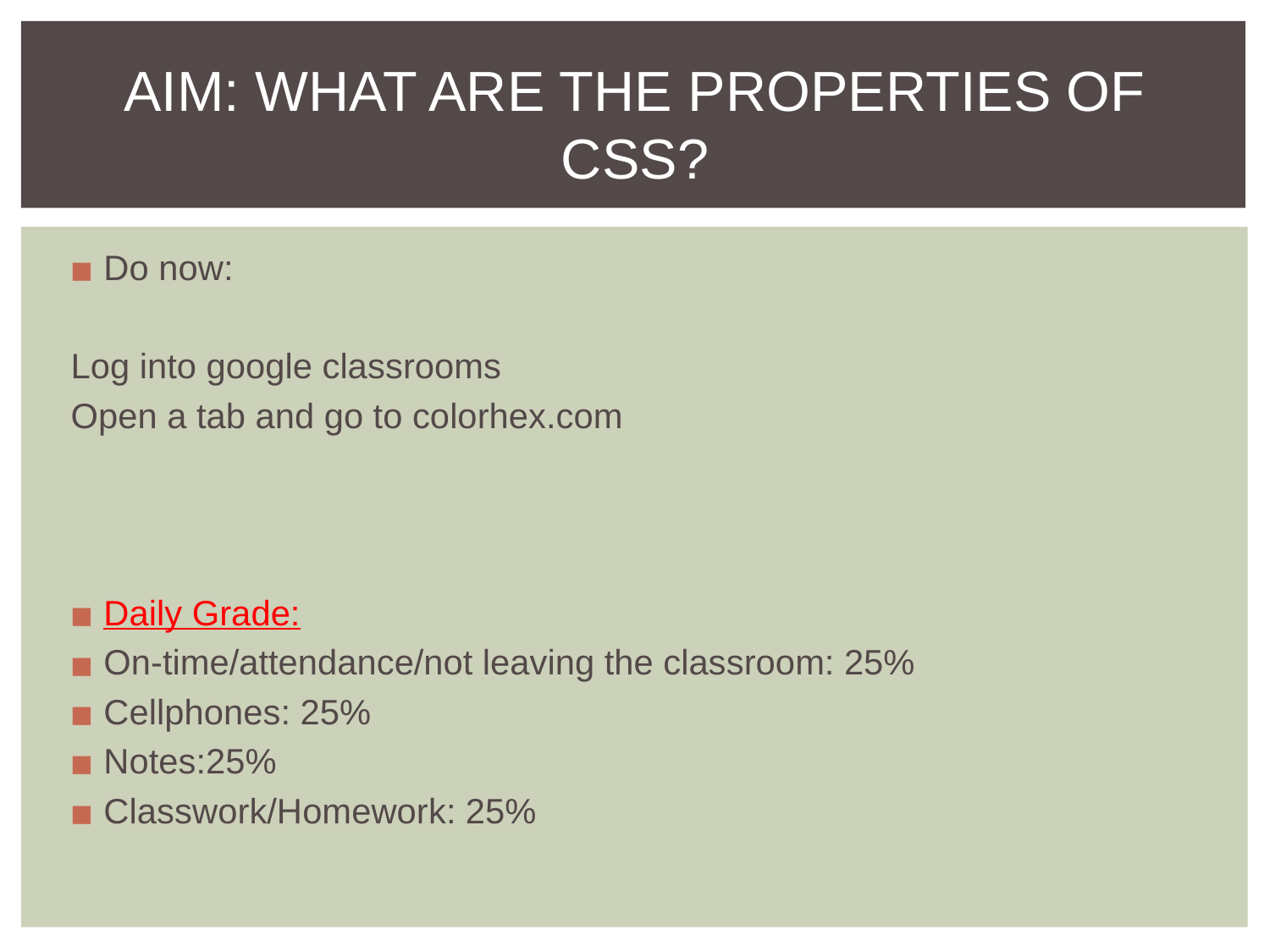

# AIM: WHAT ARE THE PROPERTIES OF CSS?
Do now:

Log into google classrooms
Open a tab and go to colorhex.com

Daily Grade:
On-time/attendance/not leaving the classroom: 25%
Cellphones: 25%
Notes:25%
Classwork/Homework: 25%